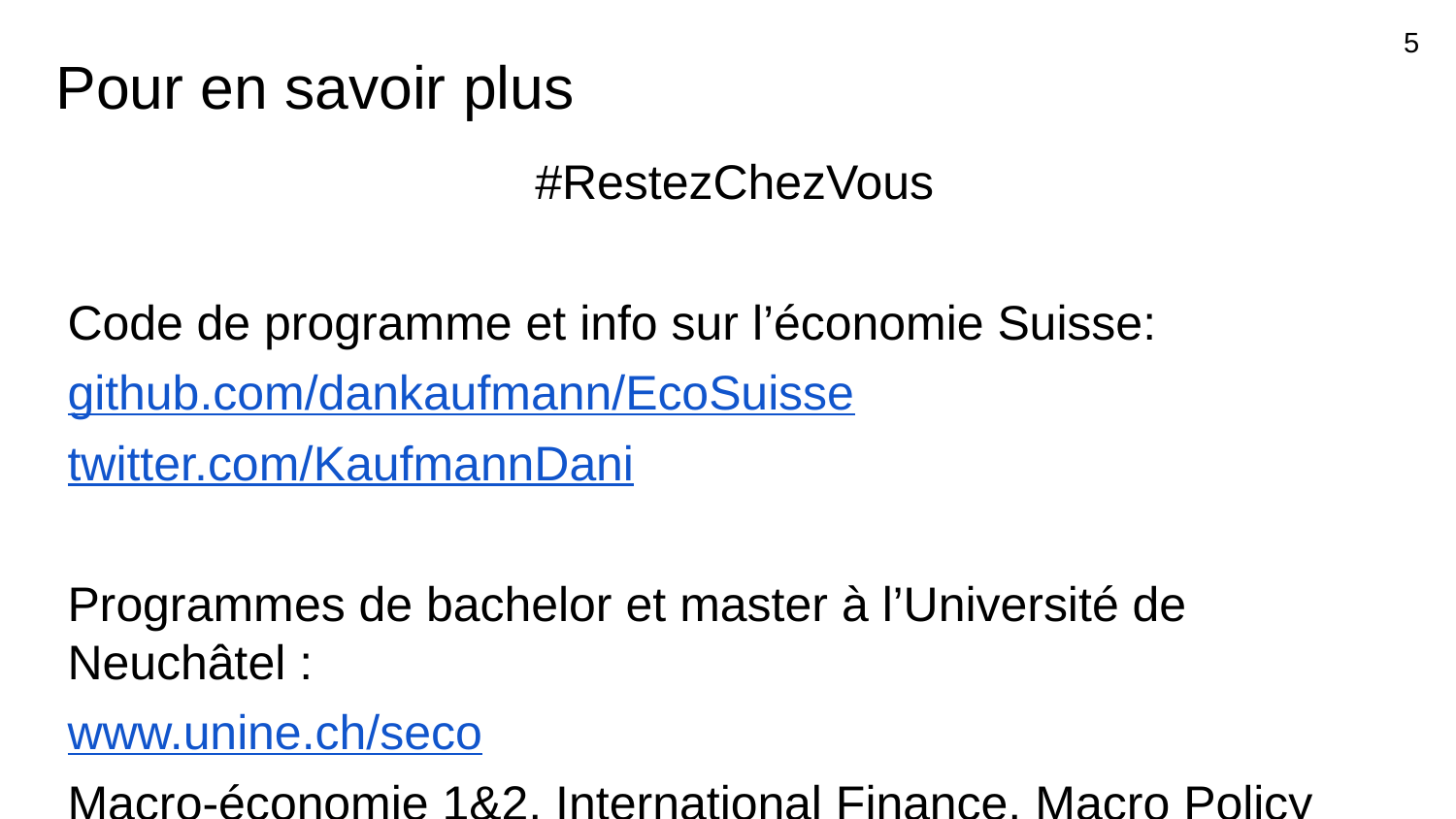

5
# Pour en savoir plus
#RestezChezVous

Code de programme et info sur l’économie Suisse:
github.com/dankaufmann/EcoSuisse
twitter.com/KaufmannDani

Programmes de bachelor et master à l’Université de Neuchâtel :
www.unine.ch/seco
Macro-économie 1&2, International Finance, Macro Policy